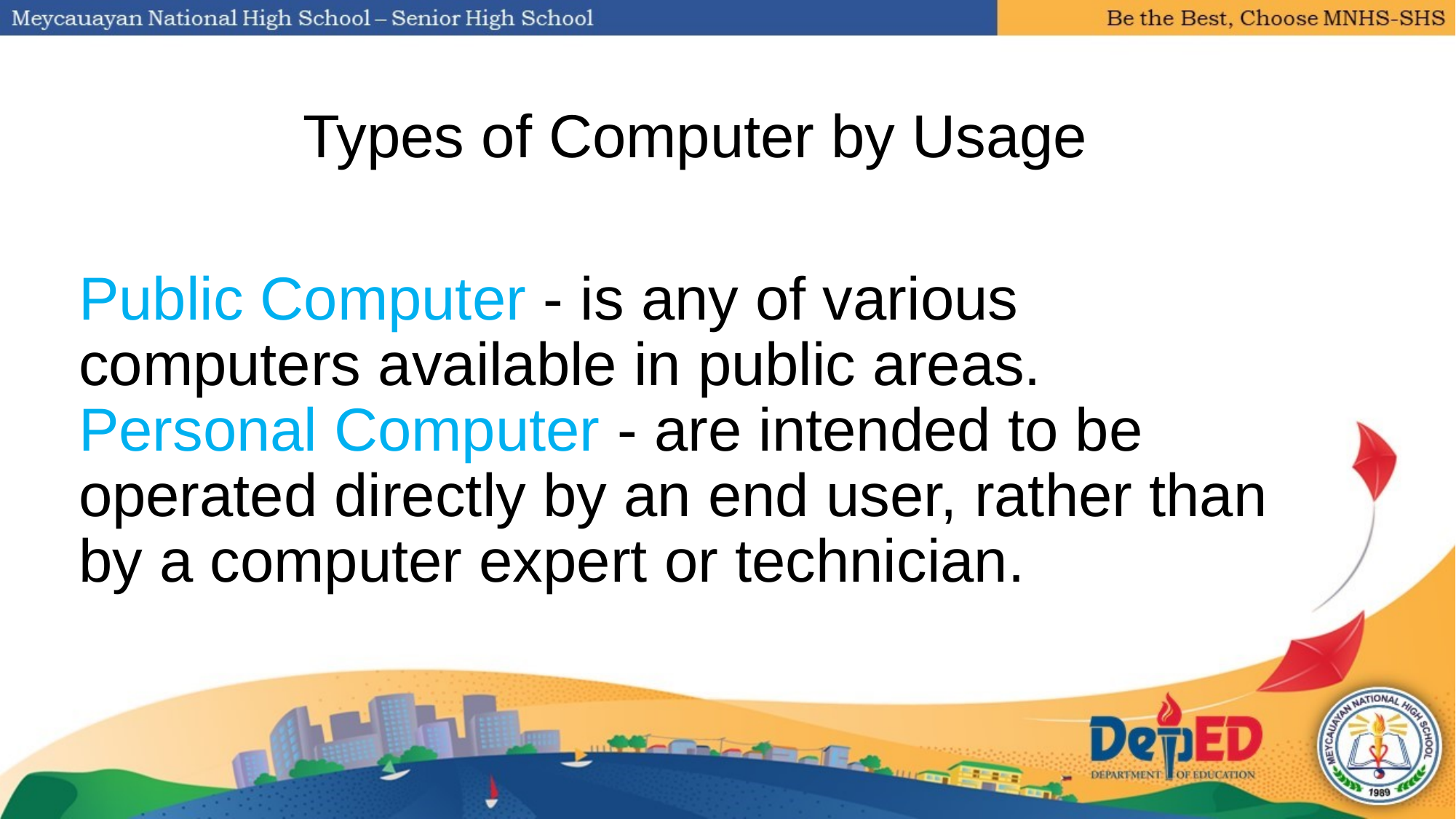

# Types of Computer by Usage
Public Computer - is any of various computers available in public areas.
Personal Computer - are intended to be operated directly by an end user, rather than by a computer expert or technician.